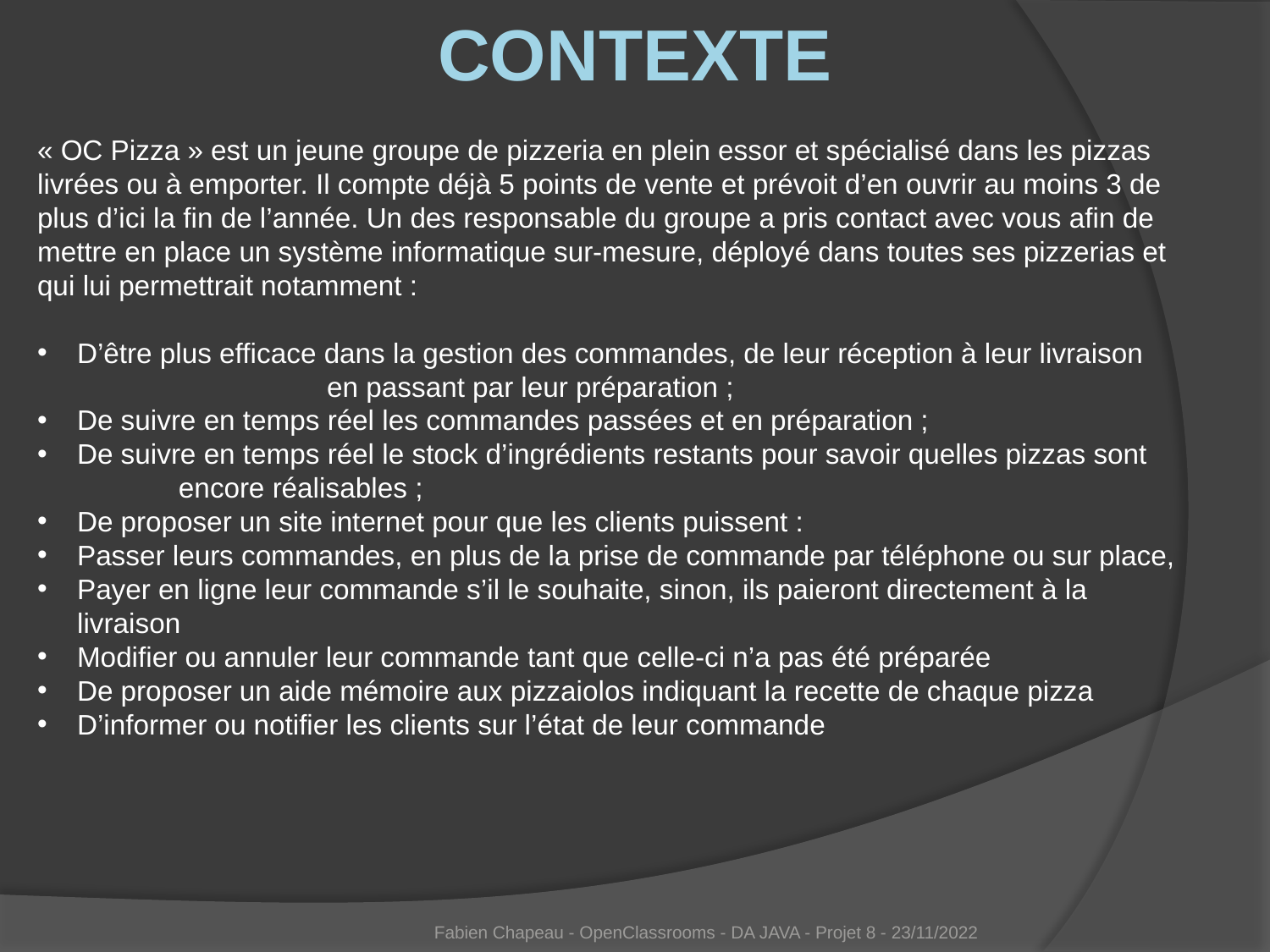

# CONTEXTE
« OC Pizza » est un jeune groupe de pizzeria en plein essor et spécialisé dans les pizzas livrées ou à emporter. Il compte déjà 5 points de vente et prévoit d’en ouvrir au moins 3 de plus d’ici la fin de l’année. Un des responsable du groupe a pris contact avec vous afin de mettre en place un système informatique sur-mesure, déployé dans toutes ses pizzerias et qui lui permettrait notamment :

D’être plus efficace dans la gestion des commandes, de leur réception à leur livraison                                     en passant par leur préparation ;
De suivre en temps réel les commandes passées et en préparation ;
De suivre en temps réel le stock d’ingrédients restants pour savoir quelles pizzas sont                  encore réalisables ;
De proposer un site internet pour que les clients puissent :
Passer leurs commandes, en plus de la prise de commande par téléphone ou sur place,
Payer en ligne leur commande s’il le souhaite, sinon, ils paieront directement à la livraison
Modifier ou annuler leur commande tant que celle-ci n’a pas été préparée
De proposer un aide mémoire aux pizzaiolos indiquant la recette de chaque pizza
D’informer ou notifier les clients sur l’état de leur commande

Fabien Chapeau - OpenClassrooms - DA JAVA - Projet 8 - 23/11/2022